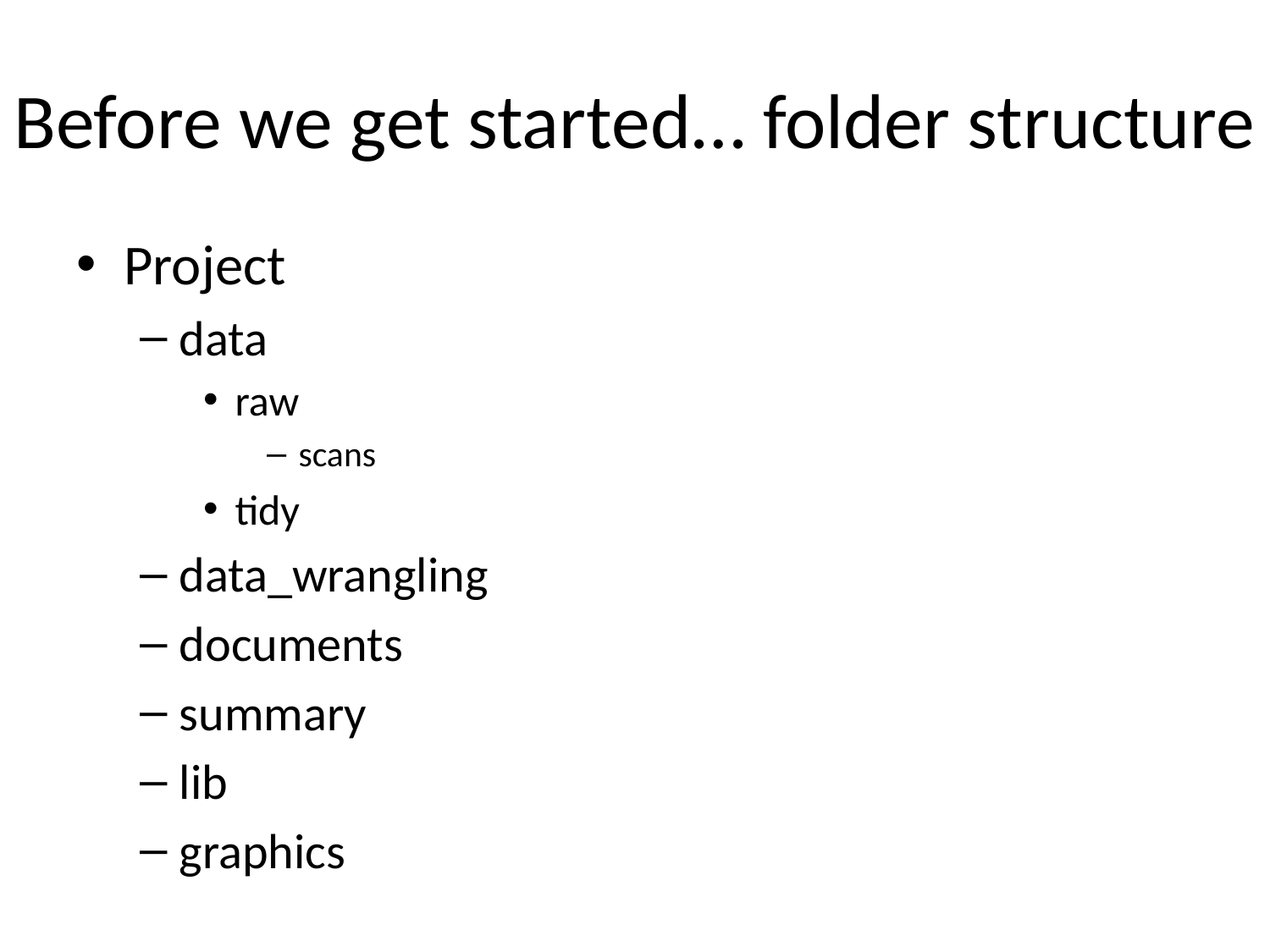

# Before we get started… folder structure
Project
data
raw
scans
tidy
data_wrangling
documents
summary
lib
graphics